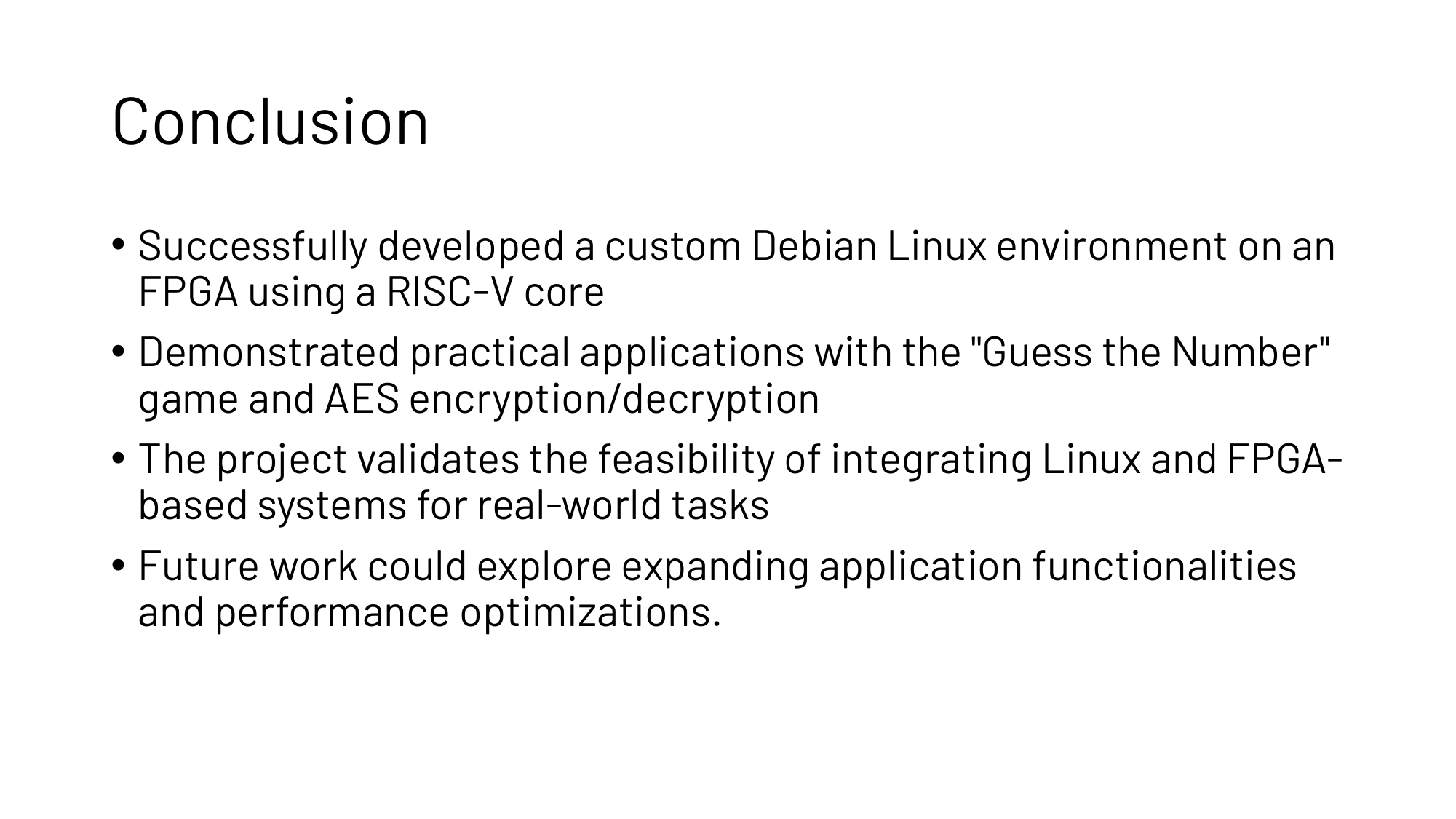

# Conclusion
Successfully developed a custom Debian Linux environment on an FPGA using a RISC-V core
Demonstrated practical applications with the "Guess the Number" game and AES encryption/decryption
The project validates the feasibility of integrating Linux and FPGA-based systems for real-world tasks
Future work could explore expanding application functionalities and performance optimizations.